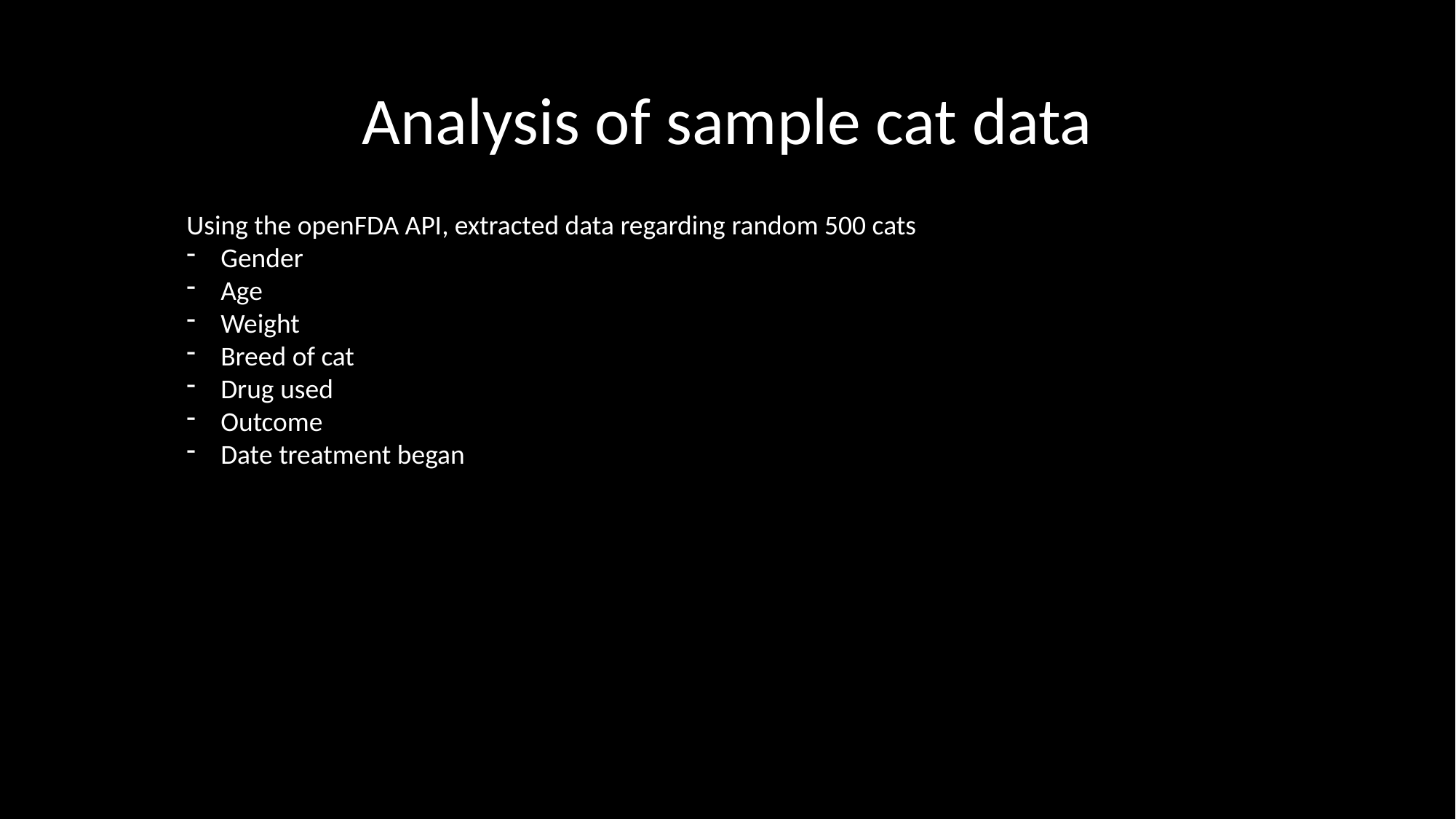

# Analysis of sample cat data
Using the openFDA API, extracted data regarding random 500 cats
Gender
Age
Weight
Breed of cat
Drug used
Outcome
Date treatment began